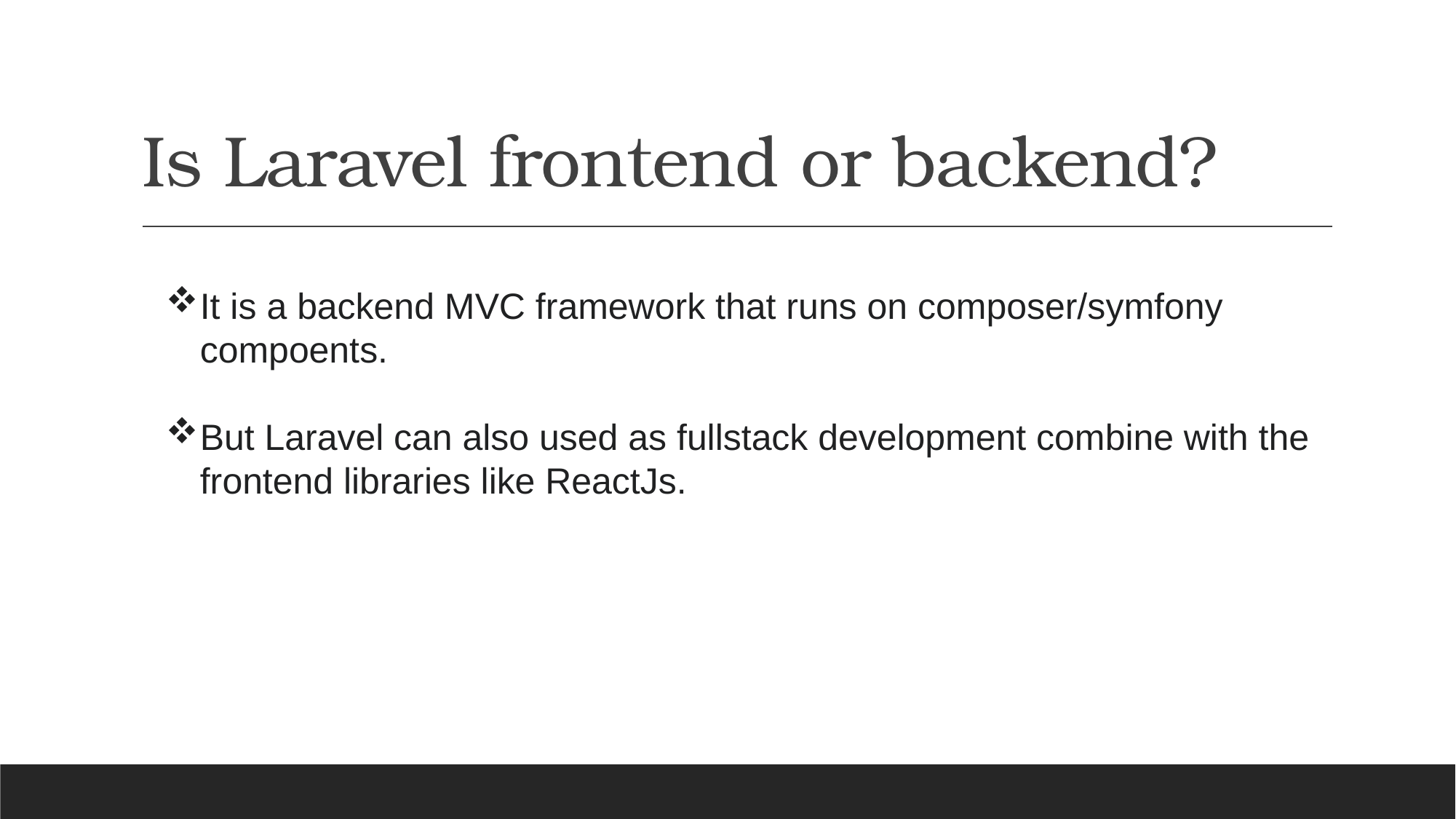

# Is Laravel frontend or backend?
It is a backend MVC framework that runs on composer/symfony compoents.

But Laravel can also used as fullstack development combine with the frontend libraries like ReactJs.